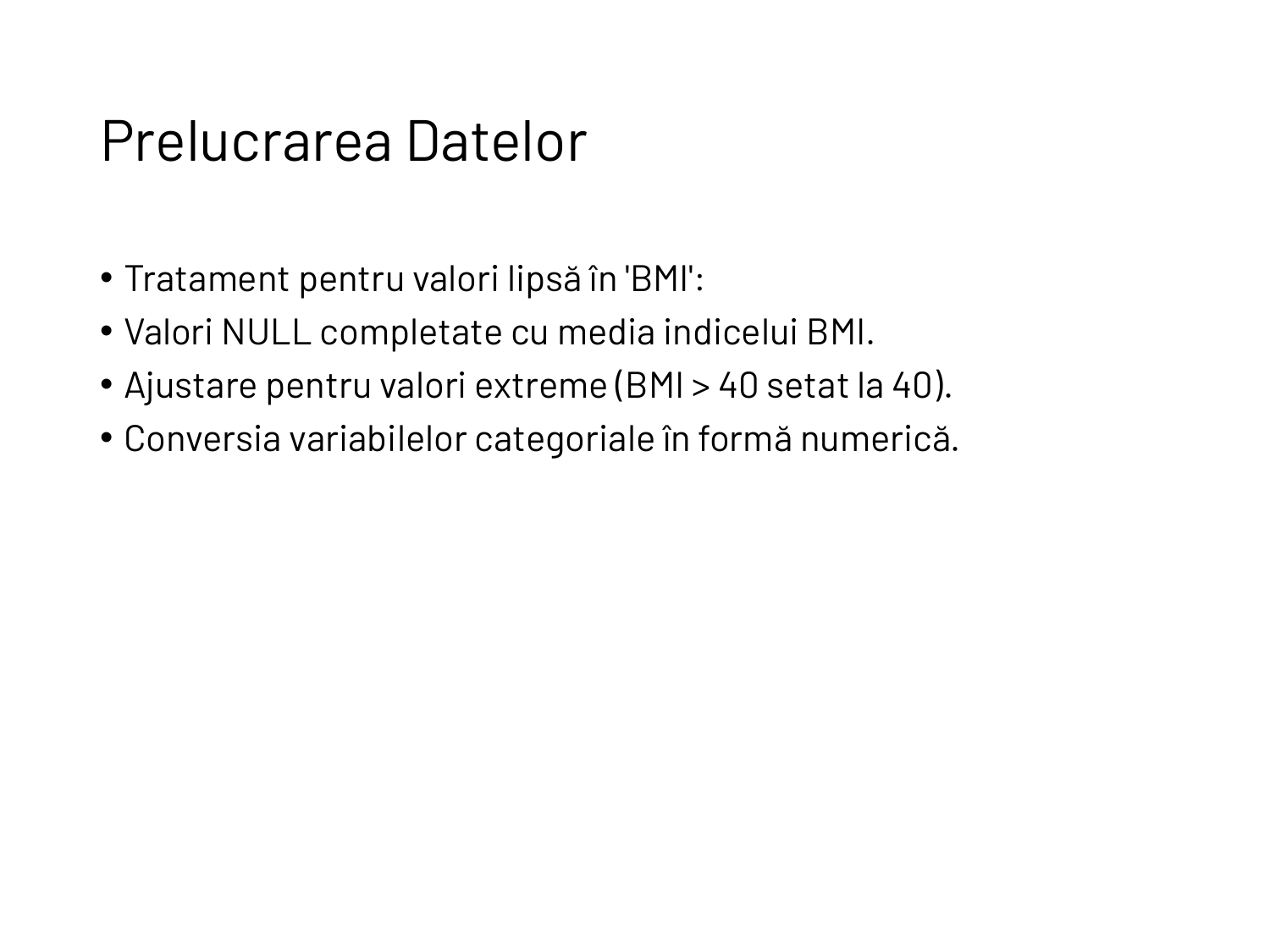

# Prelucrarea Datelor
Tratament pentru valori lipsă în 'BMI':
Valori NULL completate cu media indicelui BMI.
Ajustare pentru valori extreme (BMI > 40 setat la 40).
Conversia variabilelor categoriale în formă numerică.